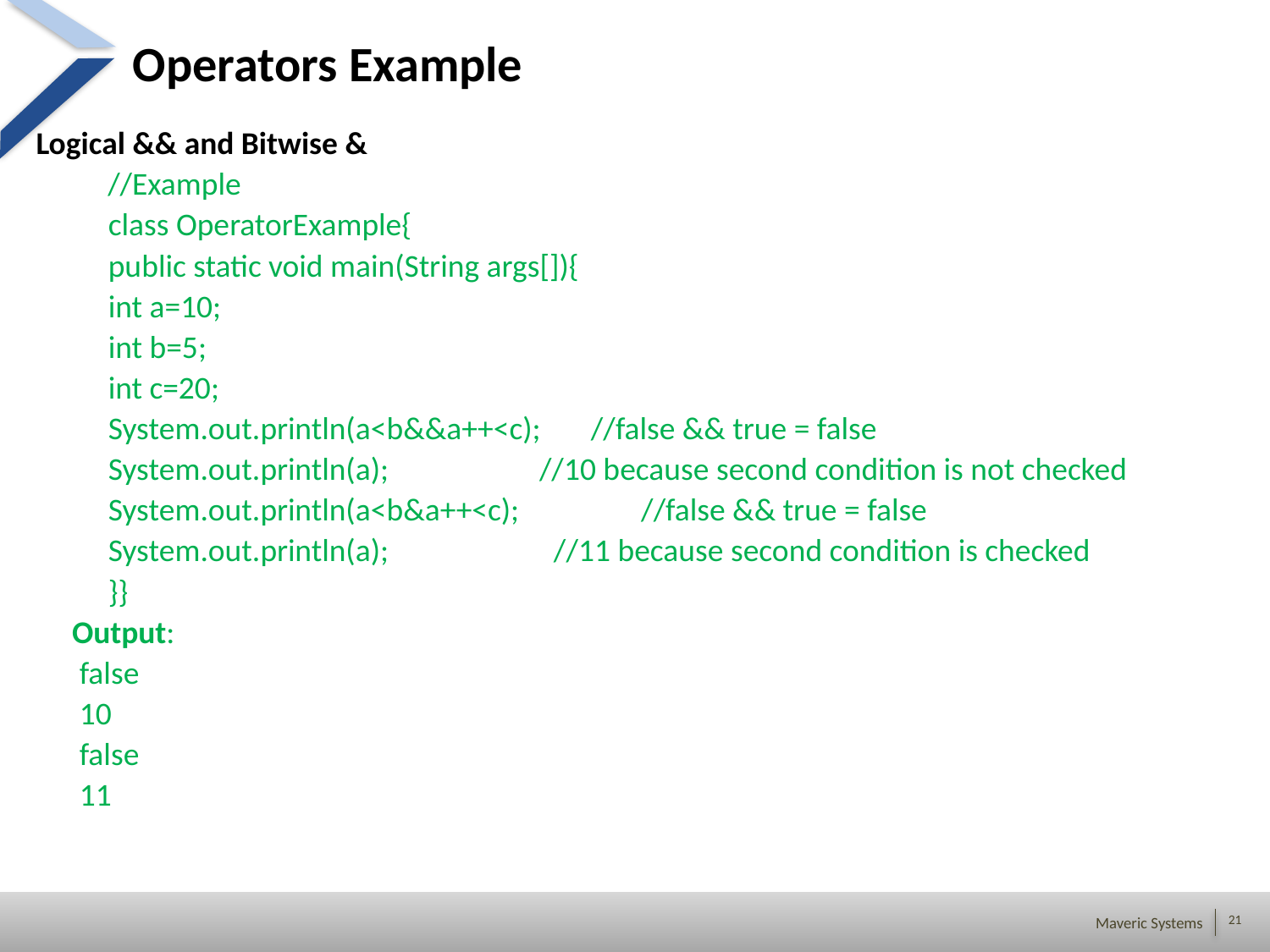

# Operators Example
Logical && and Bitwise &
          //Example
class OperatorExample{
public static void main(String args[]){
int a=10;
int b=5;
int c=20;
System.out.println(a<b&&a++<c);       //false && true = false
System.out.println(a);                     //10 because second condition is not checked
System.out.println(a<b&a++<c);                 //false && true = false
System.out.println(a);                       //11 because second condition is checked
}}
Output:
 false
 10
 false
 11